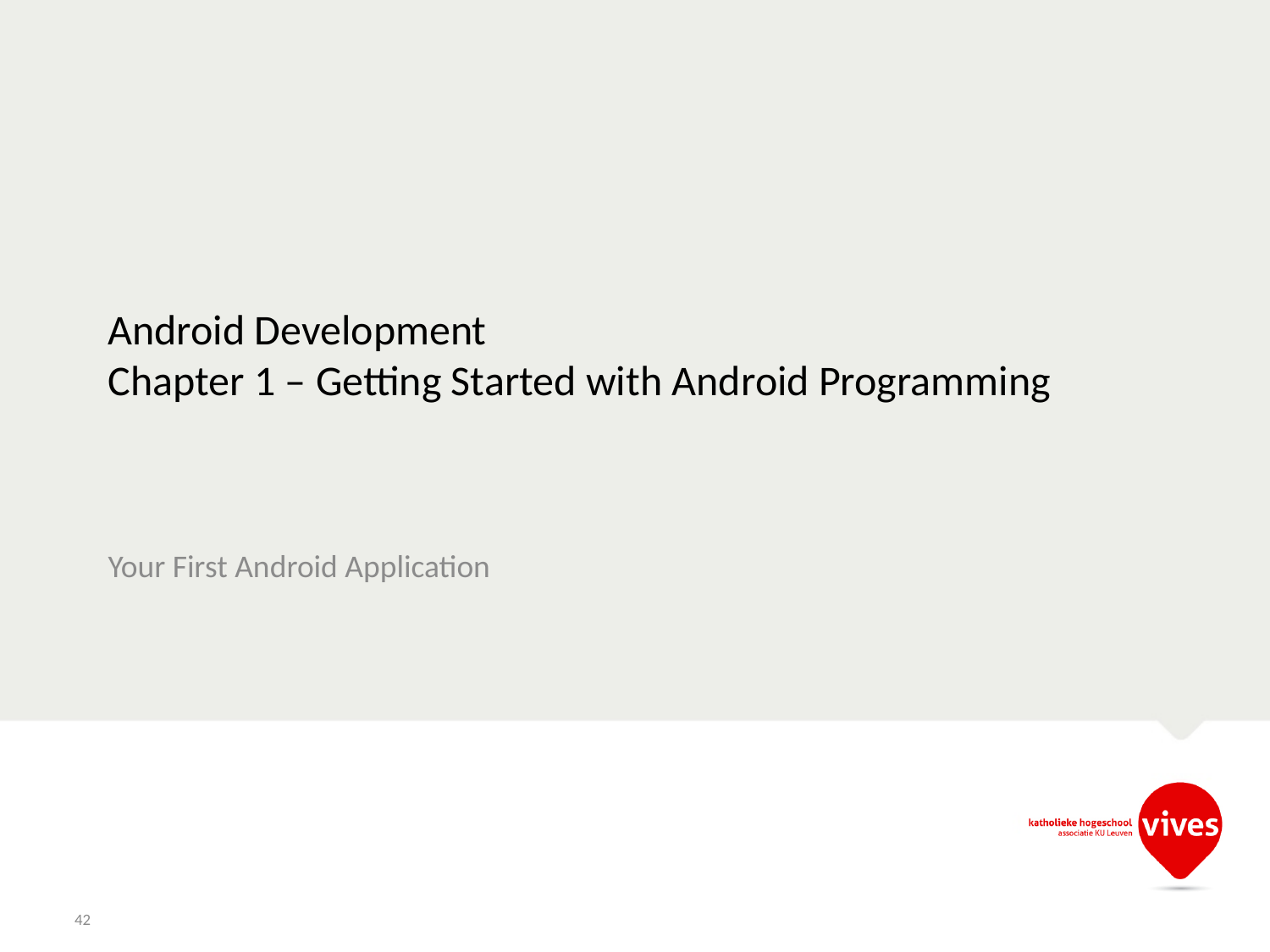

# Android Development Chapter 1 – Getting Started with Android Programming
Your First Android Application
42